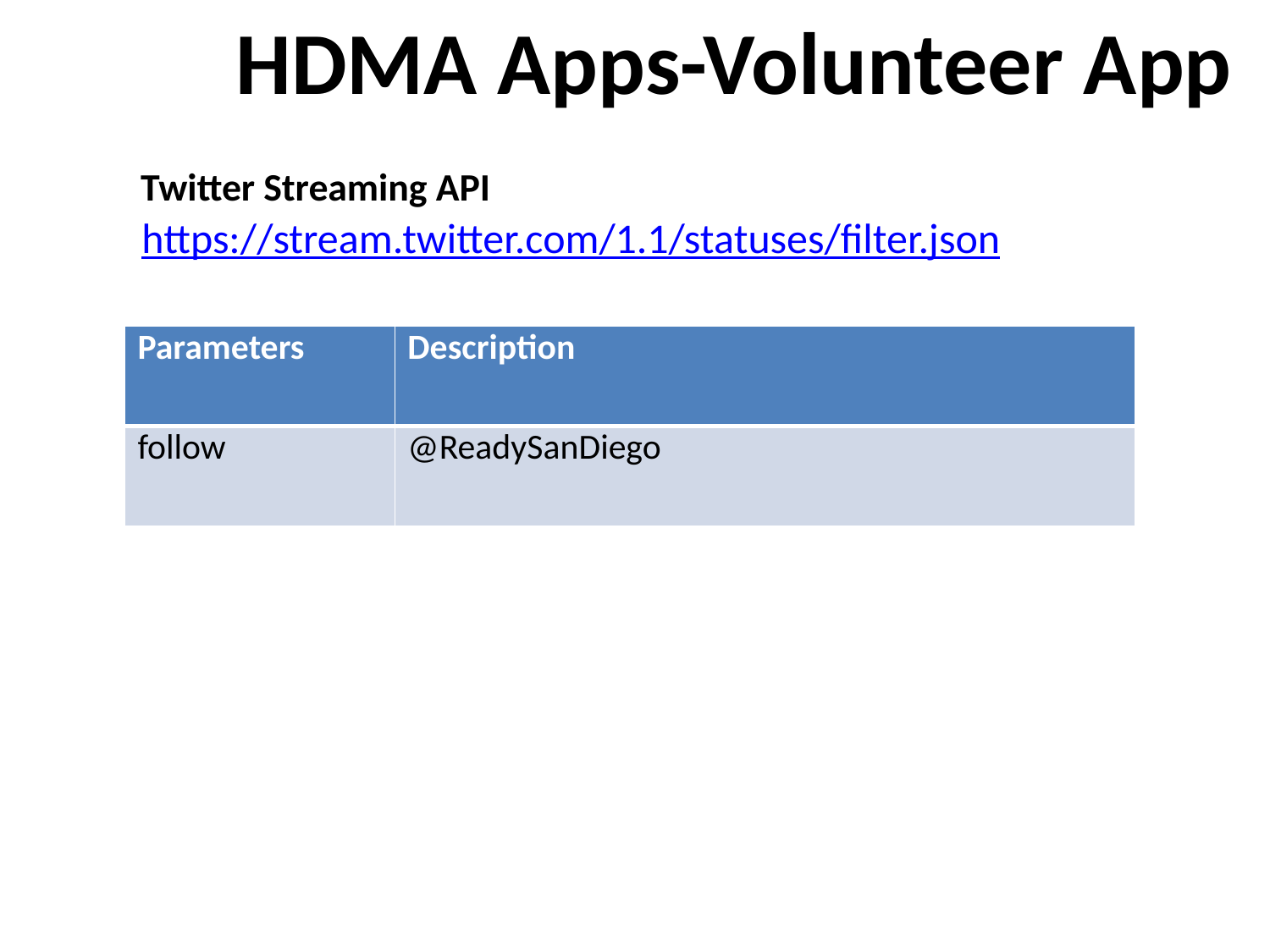

HDMA Apps-Volunteer App
Twitter Streaming API
https://stream.twitter.com/1.1/statuses/filter.json

| Parameters | Description |
| --- | --- |
| follow | @ReadySanDiego |